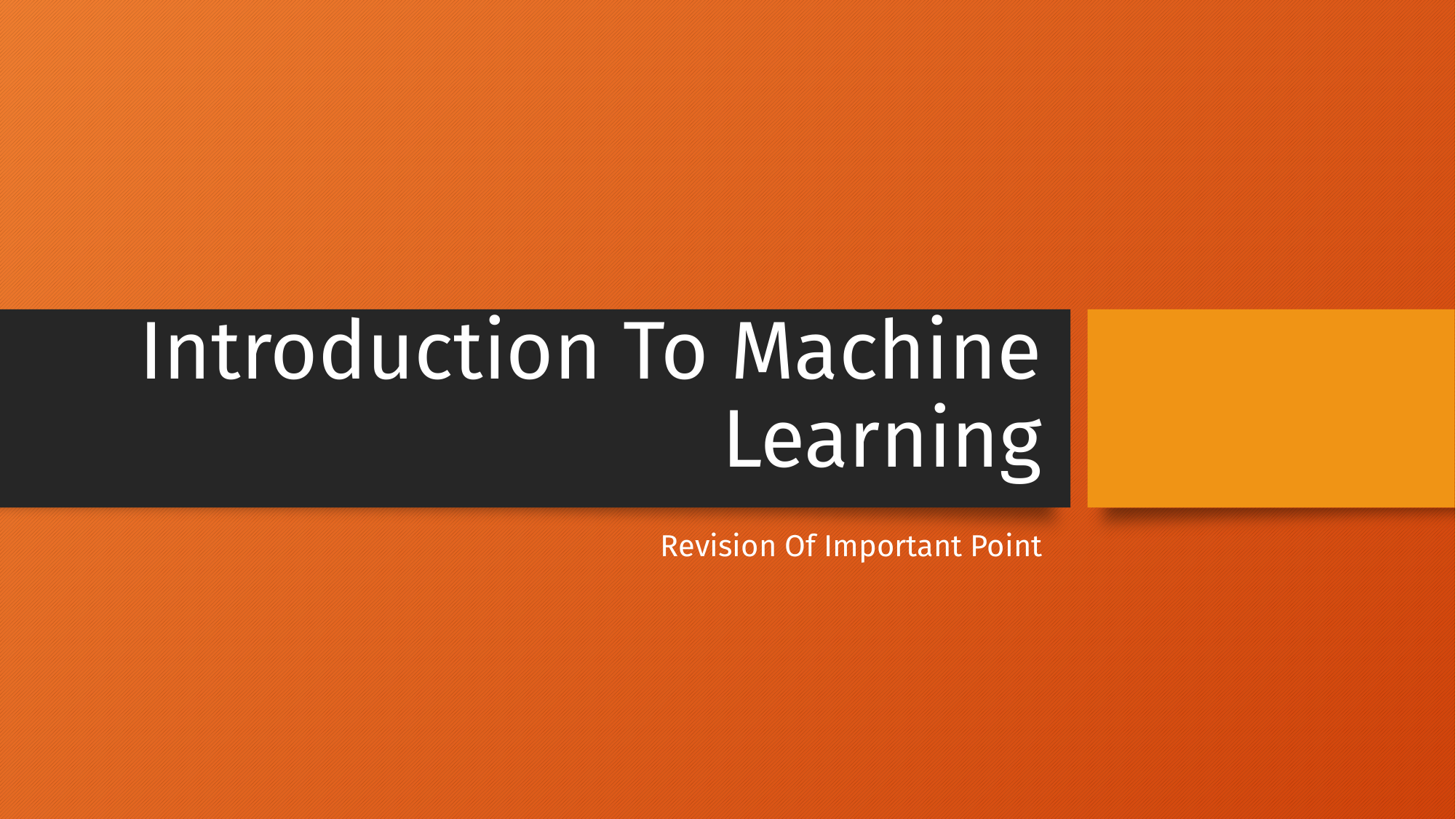

# Introduction To Machine Learning
Revision Of Important Point